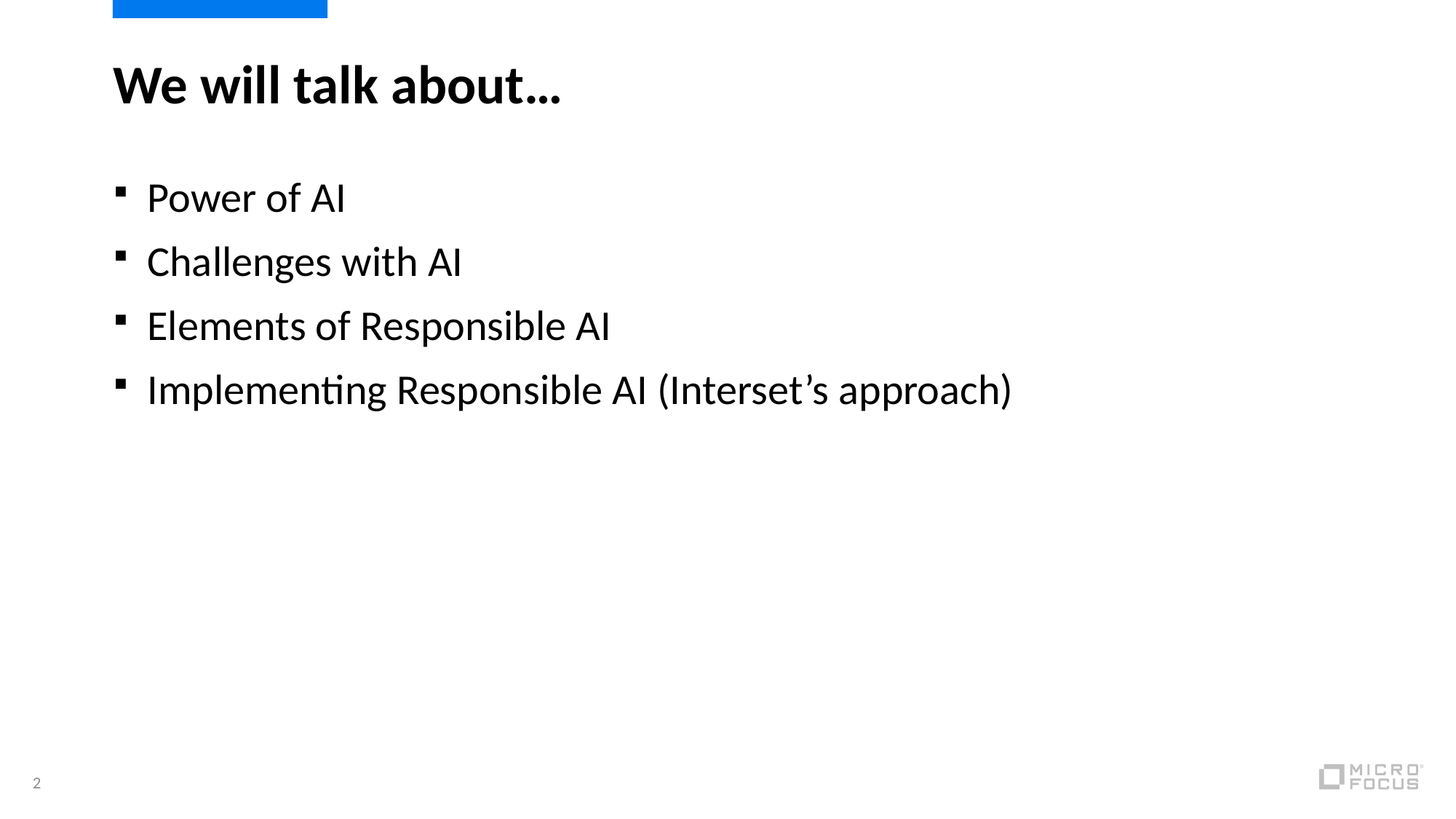

# We will talk about…
Power of AI
Challenges with AI
Elements of Responsible AI
Implementing Responsible AI (Interset’s approach)
2